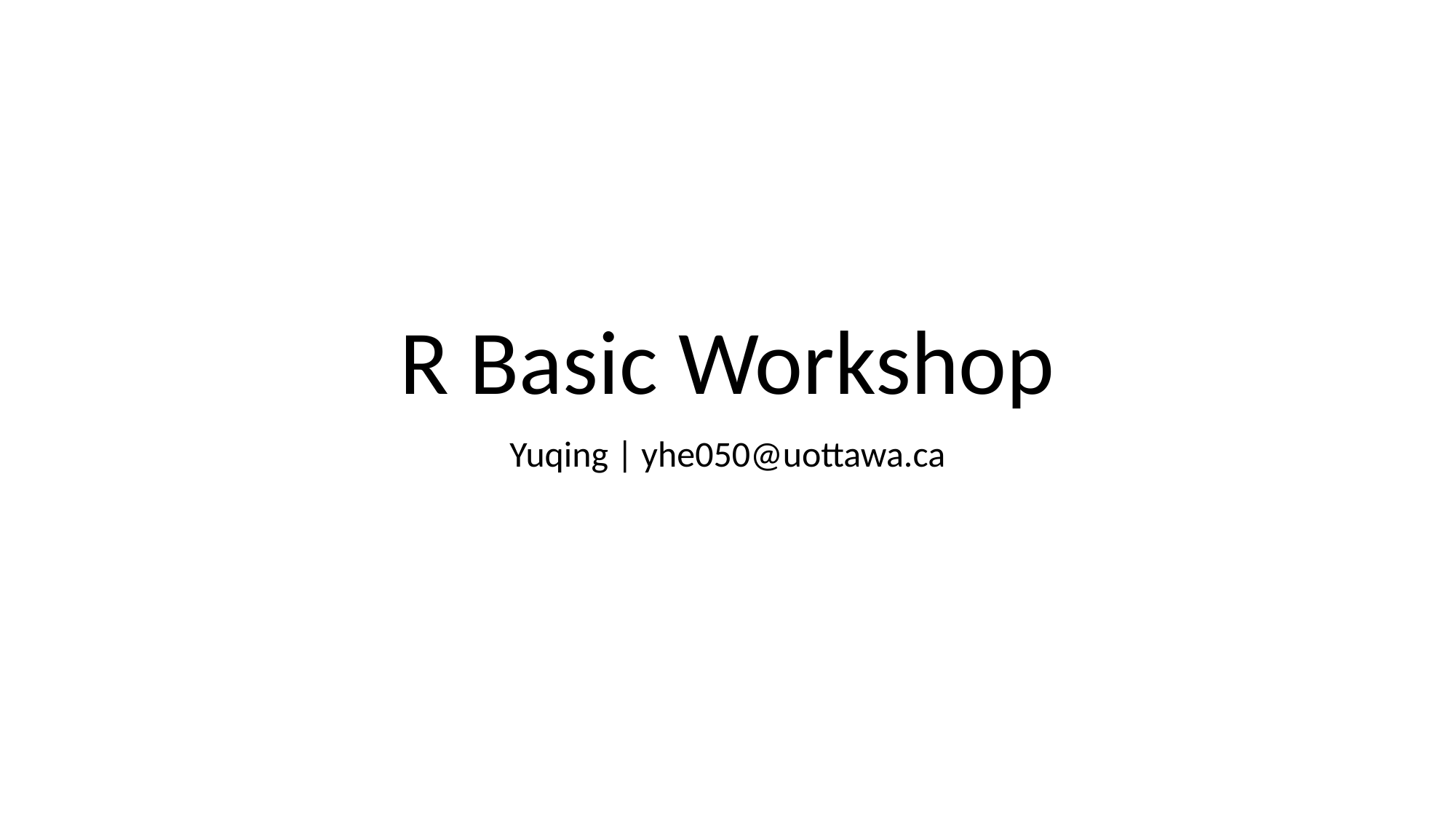

# R Basic Workshop
Yuqing | yhe050@uottawa.ca